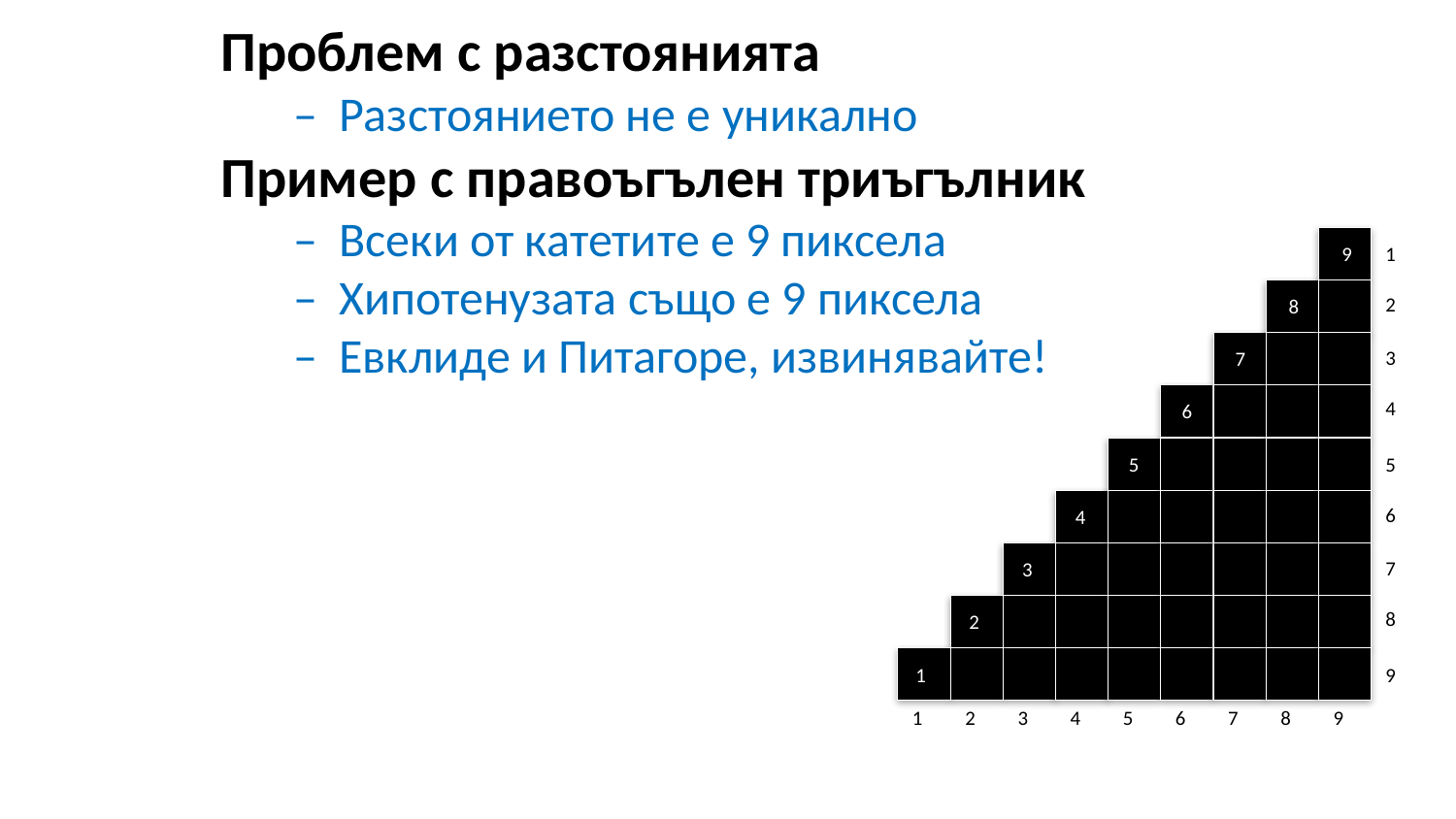

Проблем с разстоянията
Разстоянието не е уникално
Пример с правоъгълен триъгълник
Всеки от катетите е 9 пиксела
Хипотенузата също е 9 пиксела
Евклиде и Питагоре, извинявайте!

9
1
2
8
3
7
4
6
5
5
6
4
7
3
8
2
1
9
1
2
3
4
5
6
7
8
9